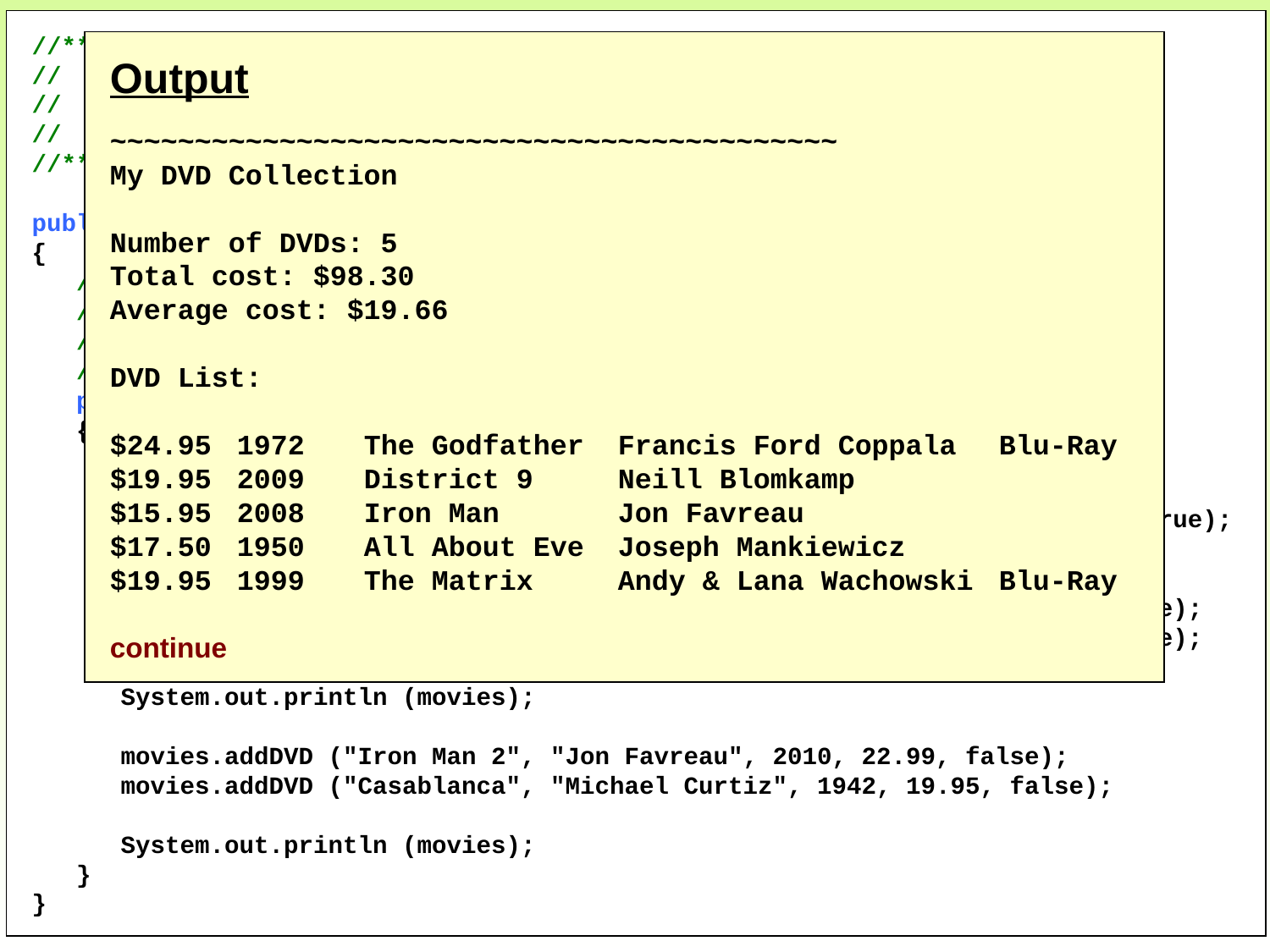

//********************************************************************
//  Movies.java       Author: Lewis/Loftus
//
//  Demonstrates the use of an array of objects.
//********************************************************************

public class Movies
{
   //-----------------------------------------------------------------
   //  Creates a DVDCollection object and adds some DVDs to it. Prints
   //  reports on the status of the collection.
   //-----------------------------------------------------------------
   public static void main (String[] args)
   {
      DVDCollection movies = new DVDCollection();

      movies.addDVD ("The Godfather", "Francis Ford Coppala", 1972, 24.95, true);
      movies.addDVD ("District 9", "Neill Blomkamp", 2009, 19.95, false);
      movies.addDVD ("Iron Man", "Jon Favreau", 2008, 15.95, false);
      movies.addDVD ("All About Eve", "Joseph Mankiewicz", 1950, 17.50, false);
      movies.addDVD ("The Matrix", "Andy & Lana Wachowski", 1999, 19.95, true);

      System.out.println (movies);

      movies.addDVD ("Iron Man 2", "Jon Favreau", 2010, 22.99, false);
      movies.addDVD ("Casablanca", "Michael Curtiz", 1942, 19.95, false);

      System.out.println (movies);
   }
}
Output
~~~~~~~~~~~~~~~~~~~~~~~~~~~~~~~~~~~~~~~~~~~
My DVD Collection

Number of DVDs: 5
Total cost: $98.30
Average cost: $19.66

DVD List:

$24.95	1972	The Godfather	Francis Ford Coppala	Blu-Ray
$19.95	2009	District 9	Neill Blomkamp
$15.95	2008	Iron Man	Jon Favreau
$17.50	1950	All About Eve	Joseph Mankiewicz
$19.95	1999	The Matrix	Andy & Lana Wachowski	Blu-Ray

continue